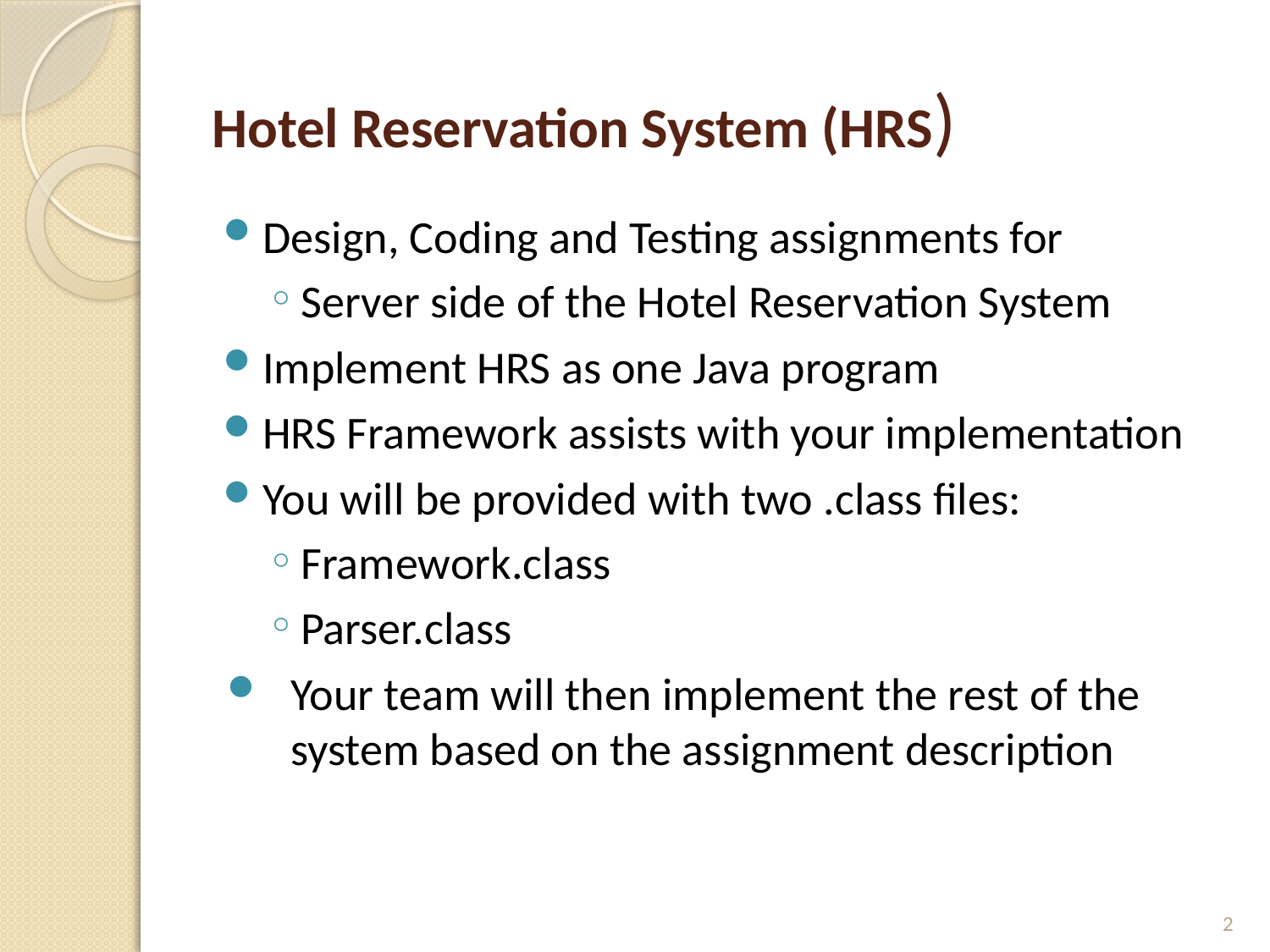

# Hotel Reservation System (HRS)
Design, Coding and Testing assignments for
Server side of the Hotel Reservation System
Implement HRS as one Java program
HRS Framework assists with your implementation
You will be provided with two .class files:
Framework.class
Parser.class
Your team will then implement the rest of the system based on the assignment description

2